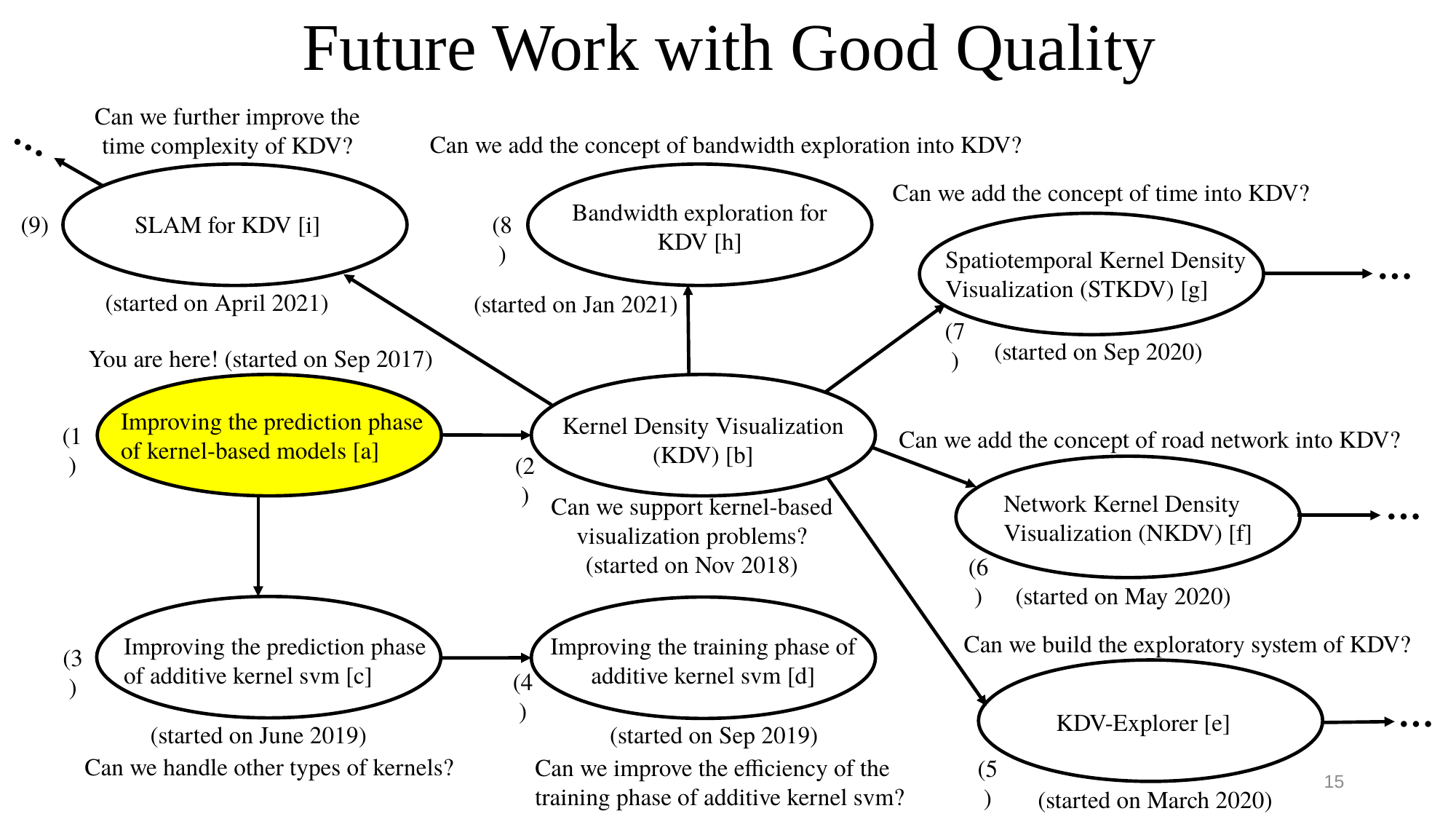

# Future Work with Good Quality
Can we further improve the time complexity of KDV?
…
Can we add the concept of bandwidth exploration into KDV?

Can we add the concept of time into KDV?
Bandwidth exploration for KDV [h]
(9)
SLAM for KDV [i]
(8)

…
Spatiotemporal Kernel Density Visualization (STKDV) [g]
(started on April 2021)
(started on Jan 2021)
(7)
(started on Sep 2020)
You are here! (started on Sep 2017)

Improving the prediction phase of kernel-based models [a]
Kernel Density Visualization (KDV) [b]
(1)
Can we add the concept of road network into KDV?
(2)

…
Network Kernel Density Visualization (NKDV) [f]
Can we support kernel-based visualization problems?
(started on Nov 2018)
(6)
(started on May 2020)

Can we build the exploratory system of KDV?
Improving the prediction phase of additive kernel svm [c]
Improving the training phase of additive kernel svm [d]
(3)

(4)
…
KDV-Explorer [e]
(started on June 2019)
(started on Sep 2019)
Can we handle other types of kernels?
Can we improve the efficiency of the training phase of additive kernel svm?
(5)
15
(started on March 2020)